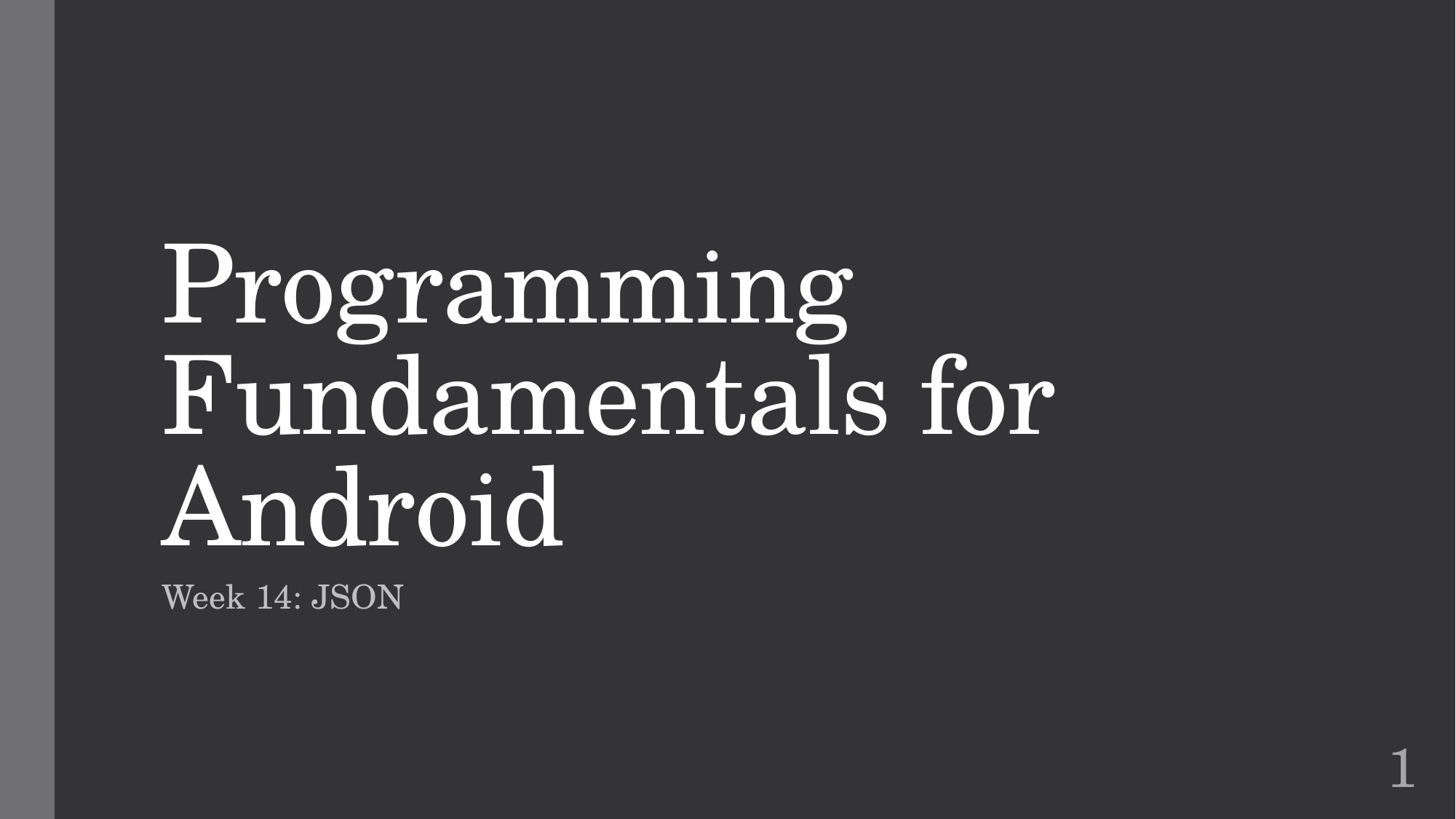

# Programming Fundamentals for Android
Week 14: JSON
1